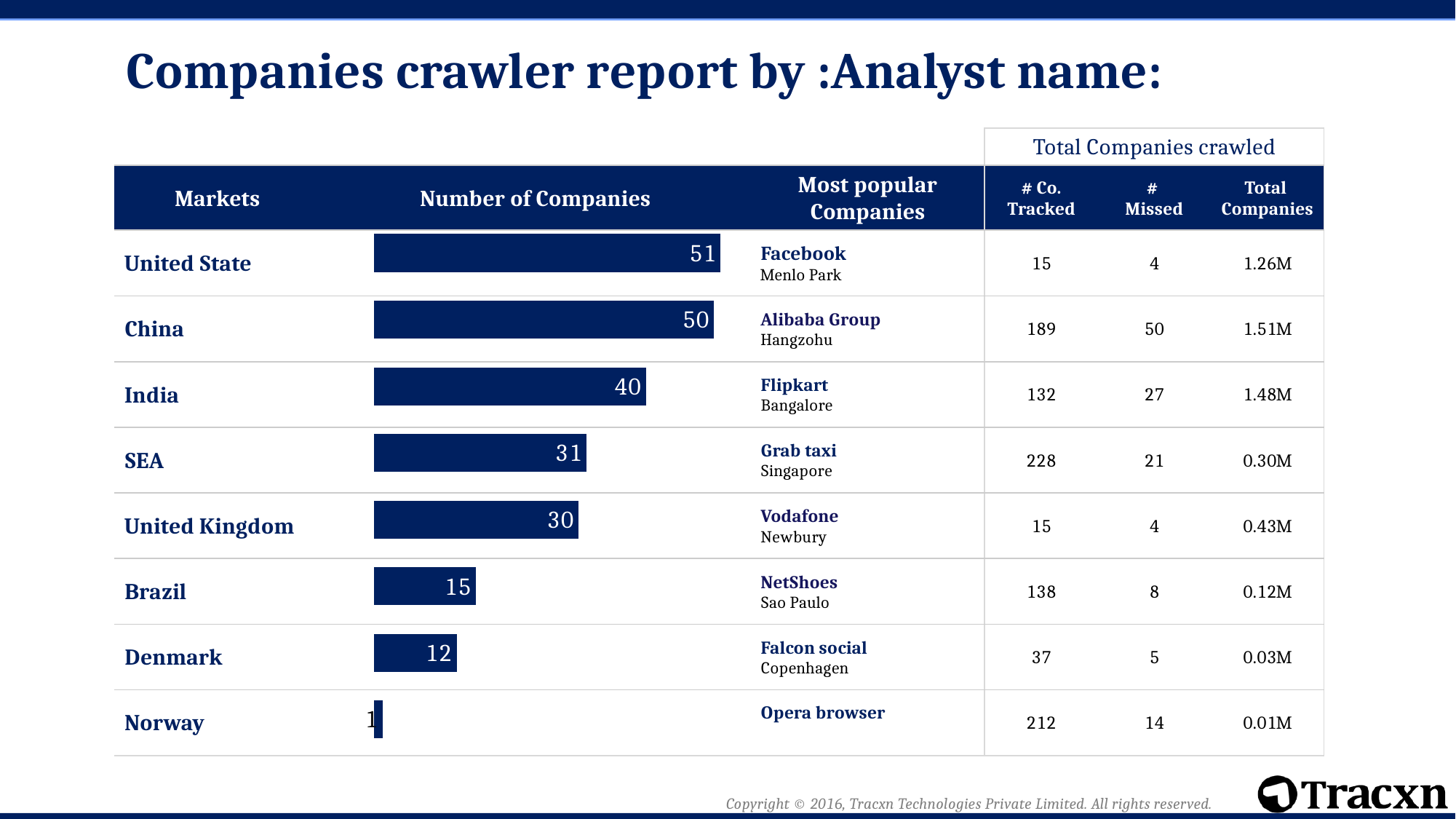

# Companies crawler report by :Analyst name:
|  |  |  | Total Companies crawled |  |  |
| --- | --- | --- | --- | --- | --- |
| Markets | Number of Companies | Most popular Companies | # Co. Tracked | # Missed | Total Companies |
| United State |  | Facebook Menlo Park | 15 | 4 | 1.26M |
| China |  | Alibaba Group Hangzohu | 189 | 50 | 1.51M |
| India |  | Flipkart Bangalore | 132 | 27 | 1.48M |
| SEA |  | Grab taxi Singapore | 228 | 21 | 0.30M |
| United Kingdom |  | Vodafone Newbury | 15 | 4 | 0.43M |
| Brazil |  | NetShoes Sao Paulo | 138 | 8 | 0.12M |
| Denmark |  | Falcon social Copenhagen | 37 | 5 | 0.03M |
| Norway |  | Opera browser | 212 | 14 | 0.01M |

### Chart

| Category | Companies count |
|---|---|
| Norway | 1.3 |
| Denmark | 12.2 |
| Brazil | 15.0 |
| United Kingdom | 30.1 |
| SEA | 31.3 |
| India | 40.0 |
| China | 50.0 |
| United State | 51.0 |